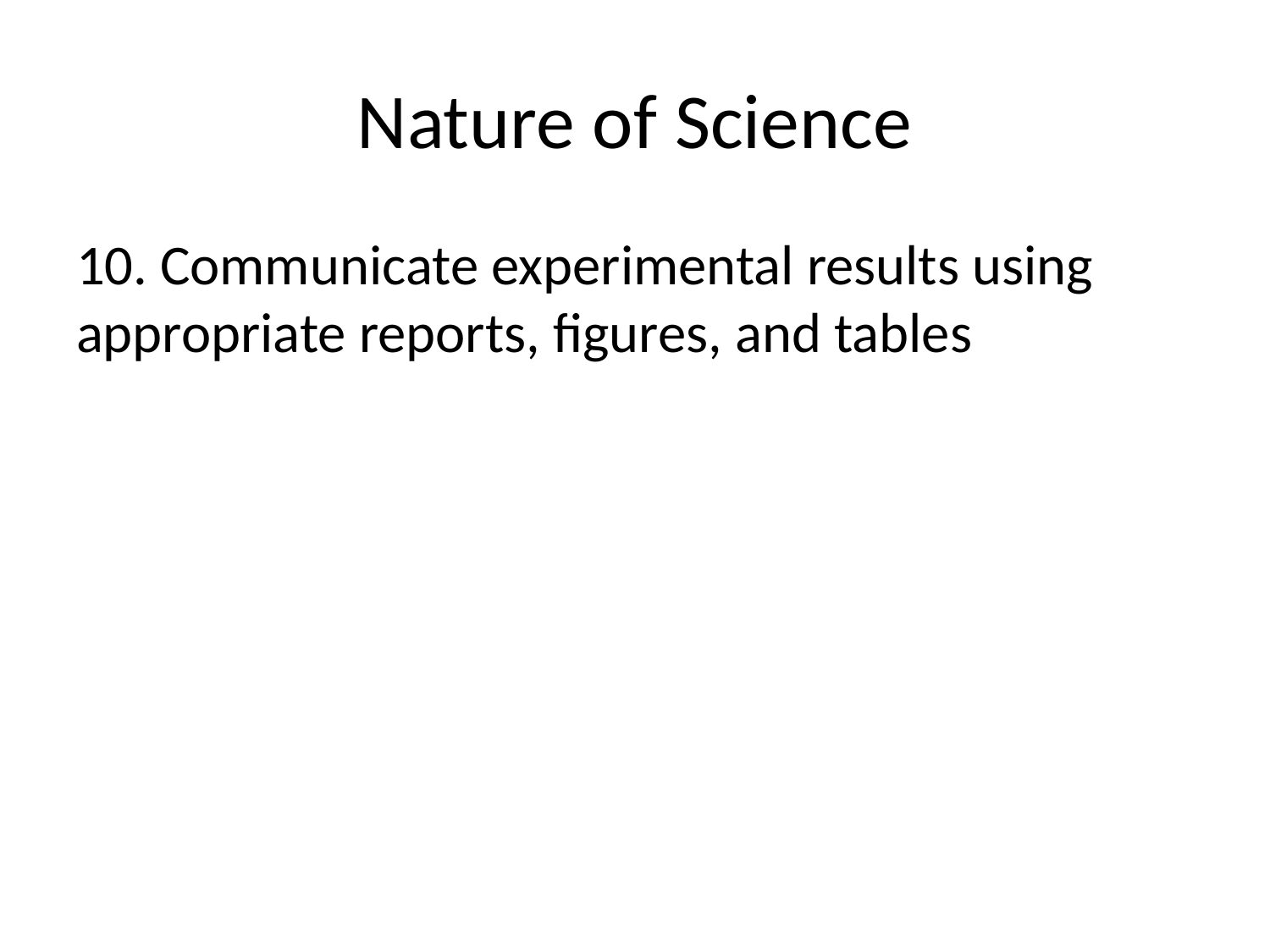

# Nature of Science
10. Communicate experimental results using appropriate reports, figures, and tables